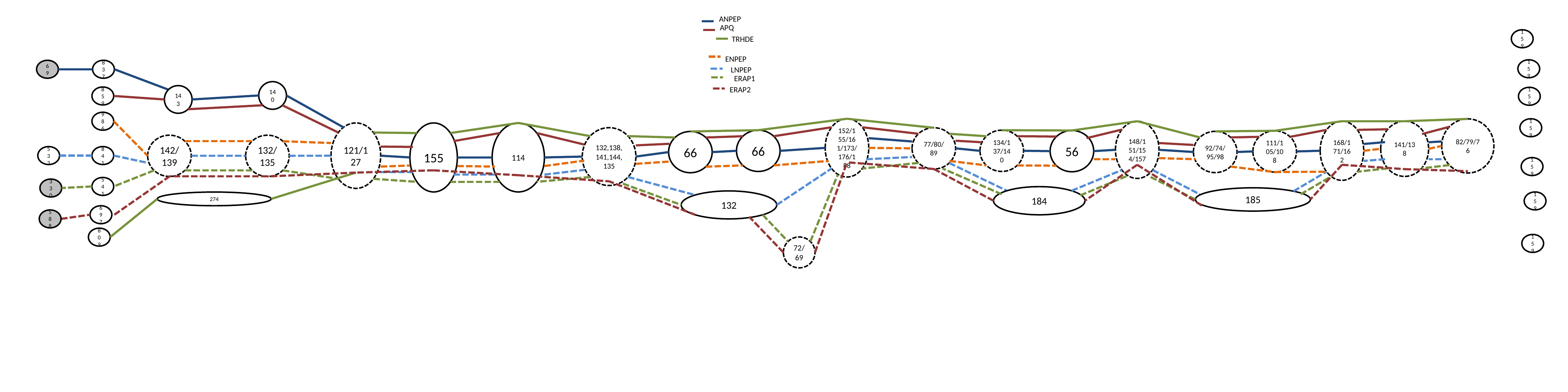

ANPEP
APQ
159
TRHDE
ENPEP
159
69
837
LNPEP
ERAP1
140
ERAP2
143
859
159
986
152/155/161/173/176/188
159
82/79/76
168/171/162
141/138
148/151/154/157
121/127
155
114
132,138,141,144,135
77/80/89
66
134/137/140
56
111/105/108
92/74/95/98
66
142/139
132/135
533
841
159
541
330
184
185
132
159
274
697
588
809
159
72/69